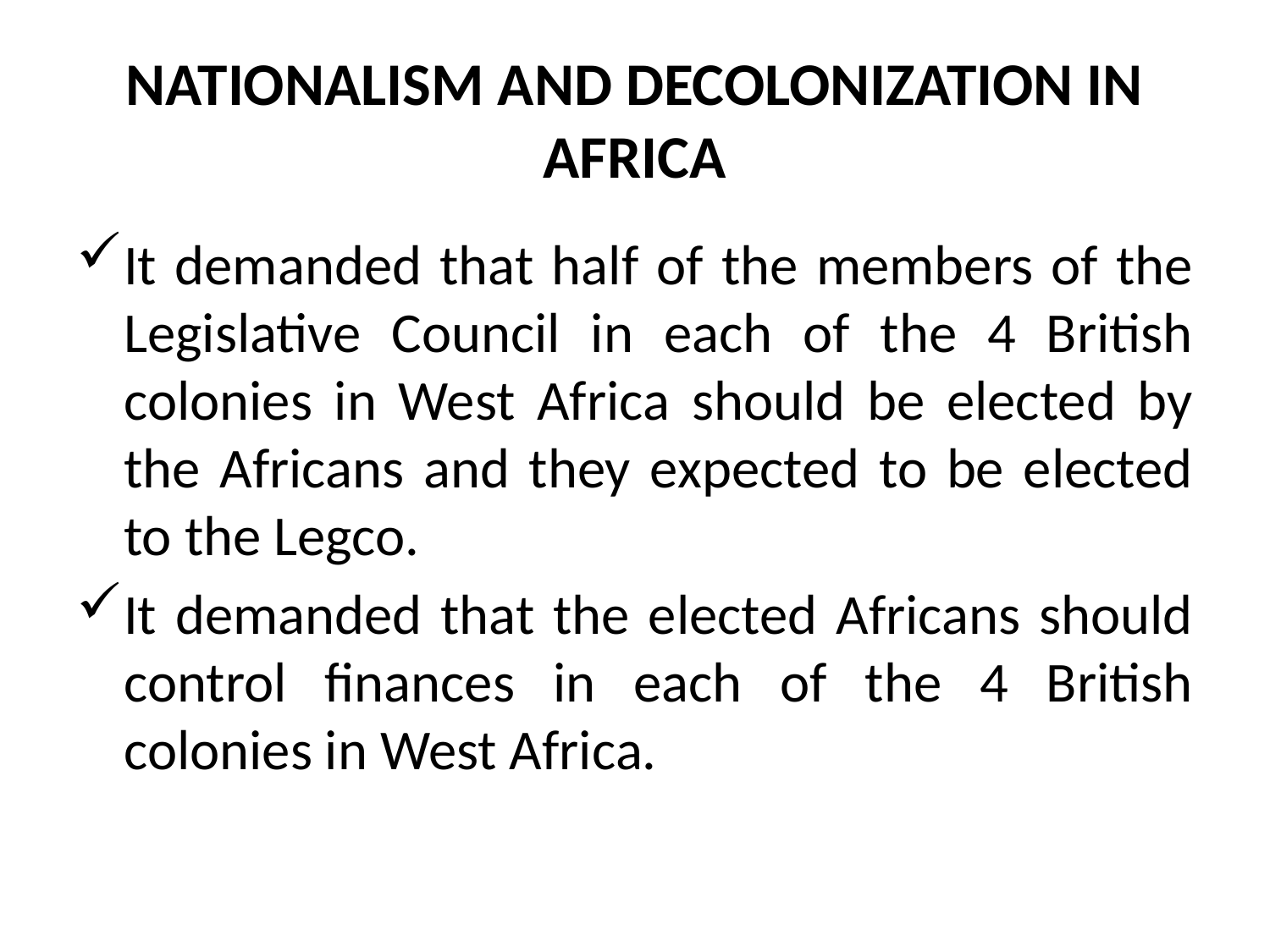

# NATIONALISM AND DECOLONIZATION IN AFRICA
It demanded that half of the members of the Legislative Council in each of the 4 British colonies in West Africa should be elected by the Africans and they expected to be elected to the Legco.
It demanded that the elected Africans should control finances in each of the 4 British colonies in West Africa.